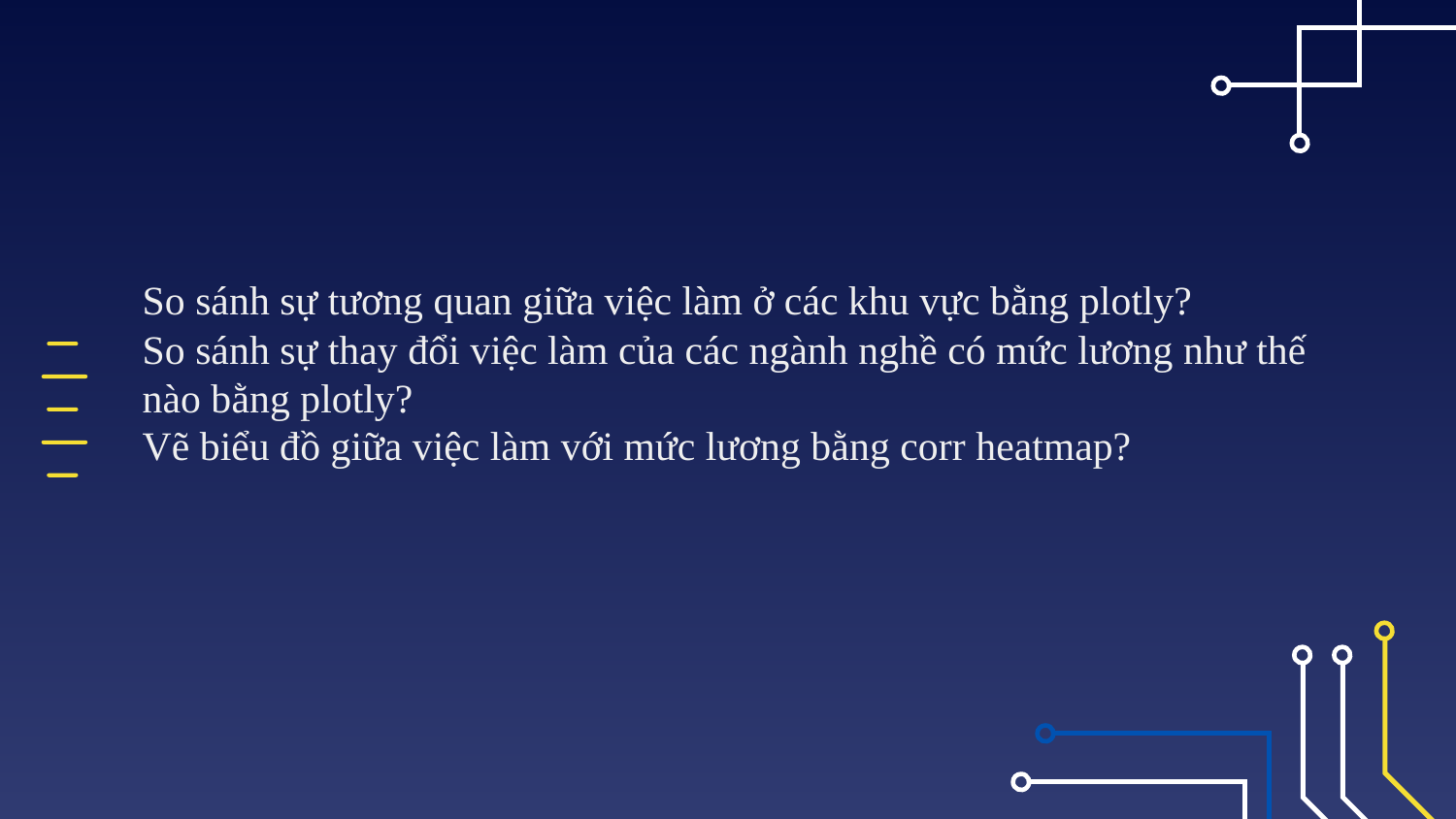

# So sánh sự tương quan giữa việc làm ở các khu vực bằng plotly? So sánh sự thay đổi việc làm của các ngành nghề có mức lương như thế nào bằng plotly? Vẽ biểu đồ giữa việc làm với mức lương bằng corr heatmap?